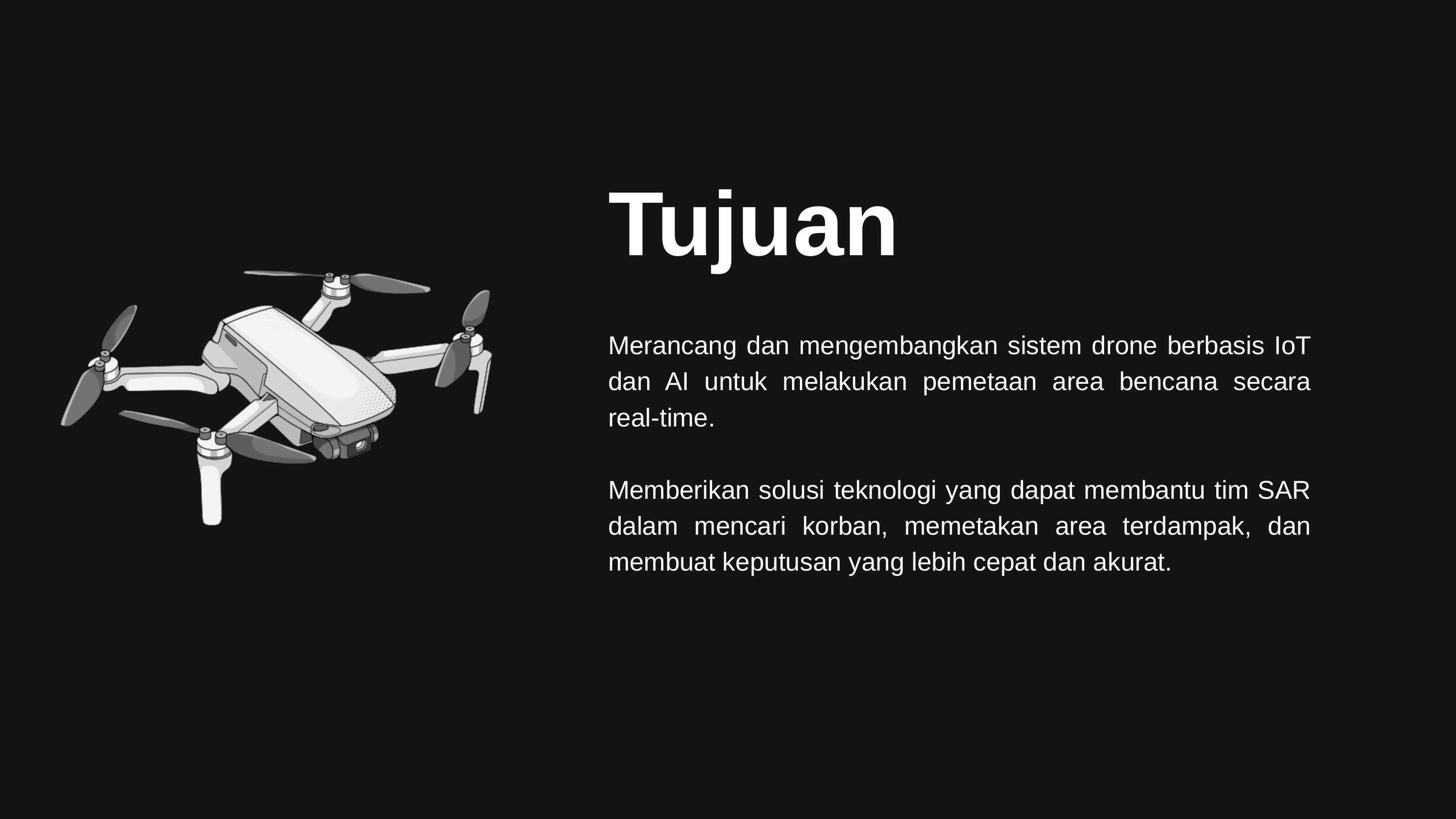

Tujuan
Merancang dan mengembangkan sistem drone berbasis IoT dan AI untuk melakukan pemetaan area bencana secara real-time.

Memberikan solusi teknologi yang dapat membantu tim SAR dalam mencari korban, memetakan area terdampak, dan membuat keputusan yang lebih cepat dan akurat.